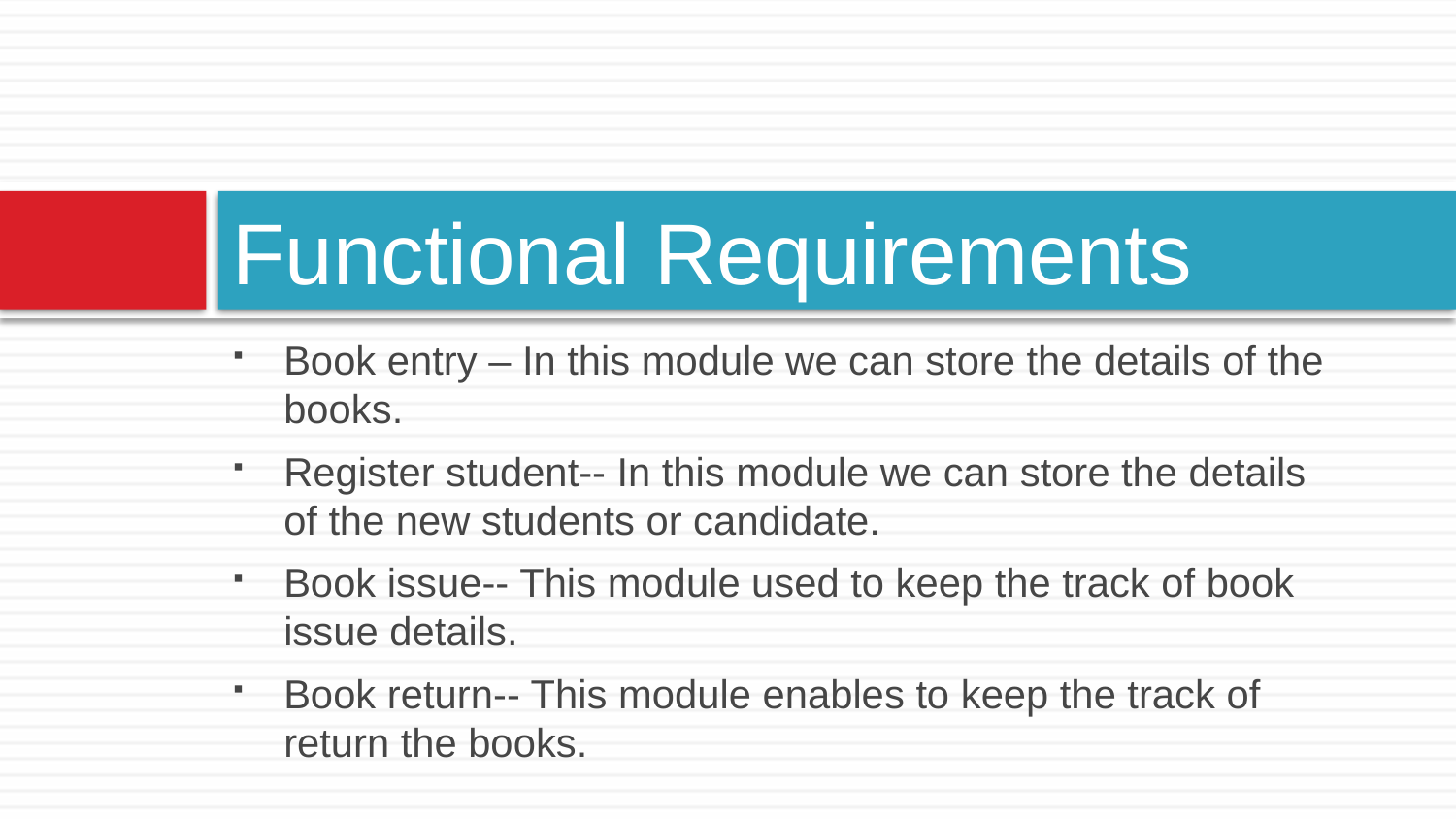

# Functional Requirements
Book entry – In this module we can store the details of the books.
Register student-- In this module we can store the details of the new students or candidate.
Book issue-- This module used to keep the track of book issue details.
Book return-- This module enables to keep the track of return the books.